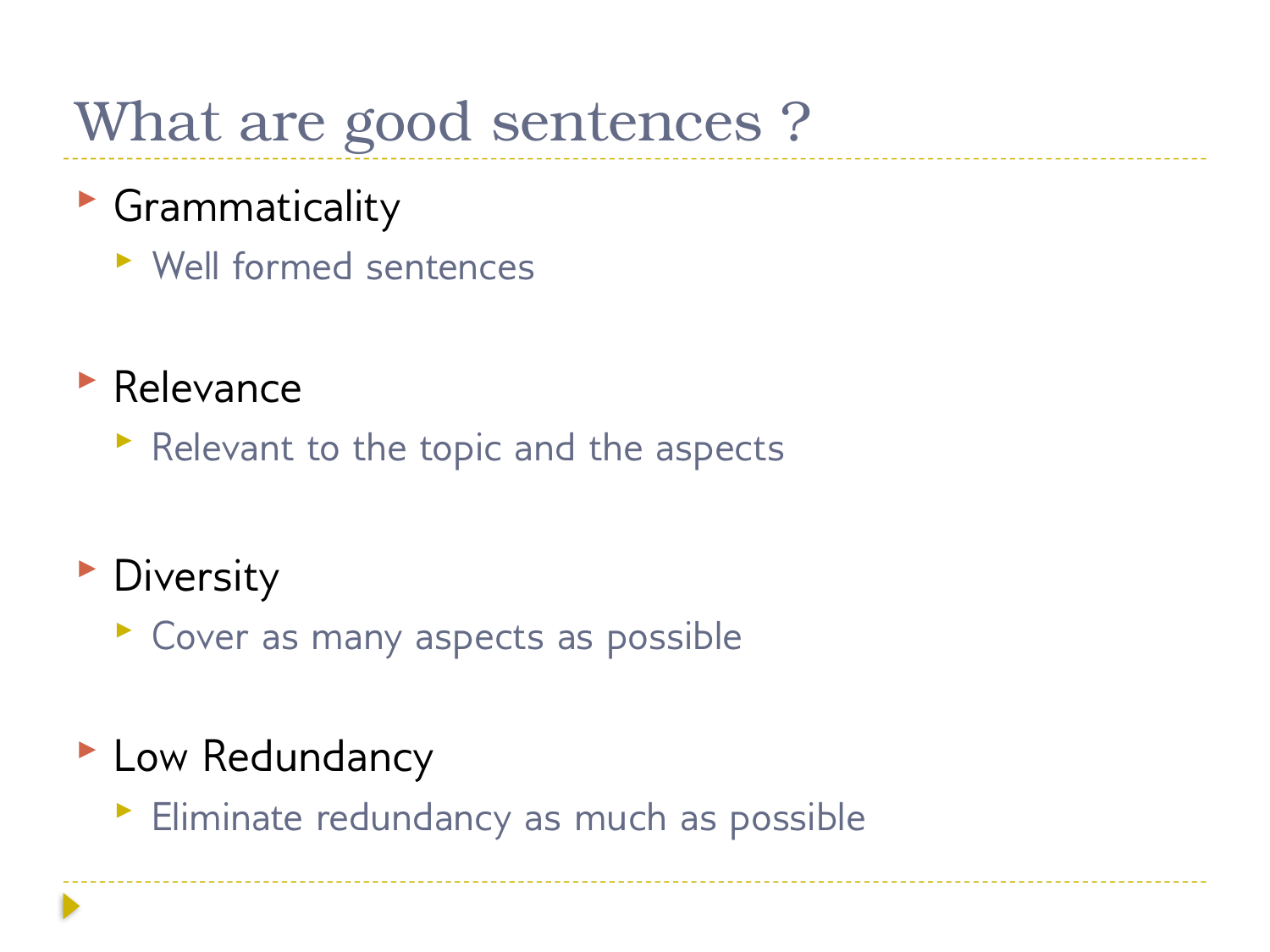

# What are good sentences ?
Grammaticality
Well formed sentences

Relevance
Relevant to the topic and the aspects

Diversity
Cover as many aspects as possible

Low Redundancy
Eliminate redundancy as much as possible